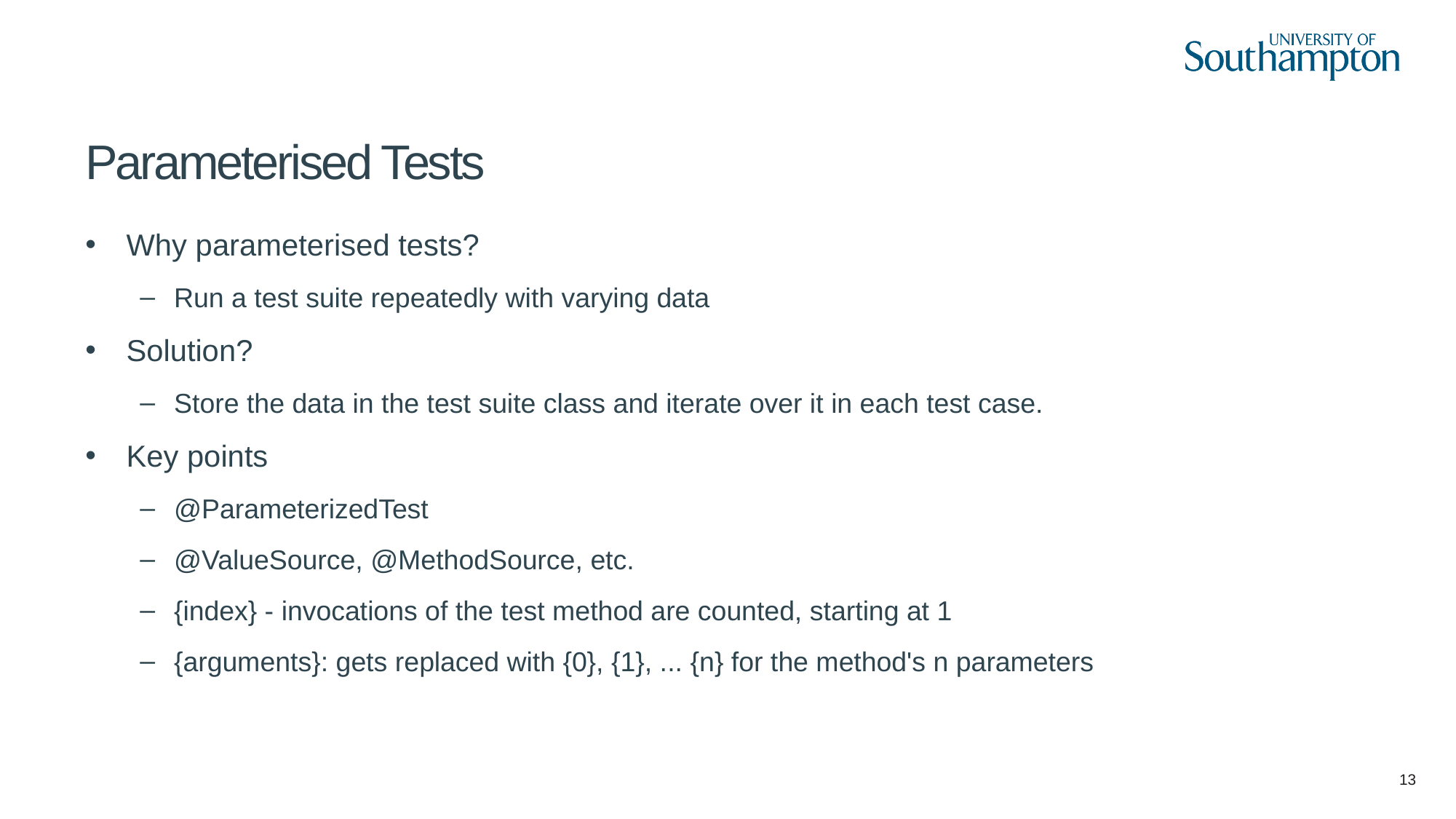

# Parameterised Tests
Why parameterised tests?
Run a test suite repeatedly with varying data
Solution?
Store the data in the test suite class and iterate over it in each test case.
Key points
@ParameterizedTest
@ValueSource, @MethodSource, etc.
{index} - invocations of the test method are counted, starting at 1
{arguments}: gets replaced with {0}, {1}, ... {n} for the method's n parameters